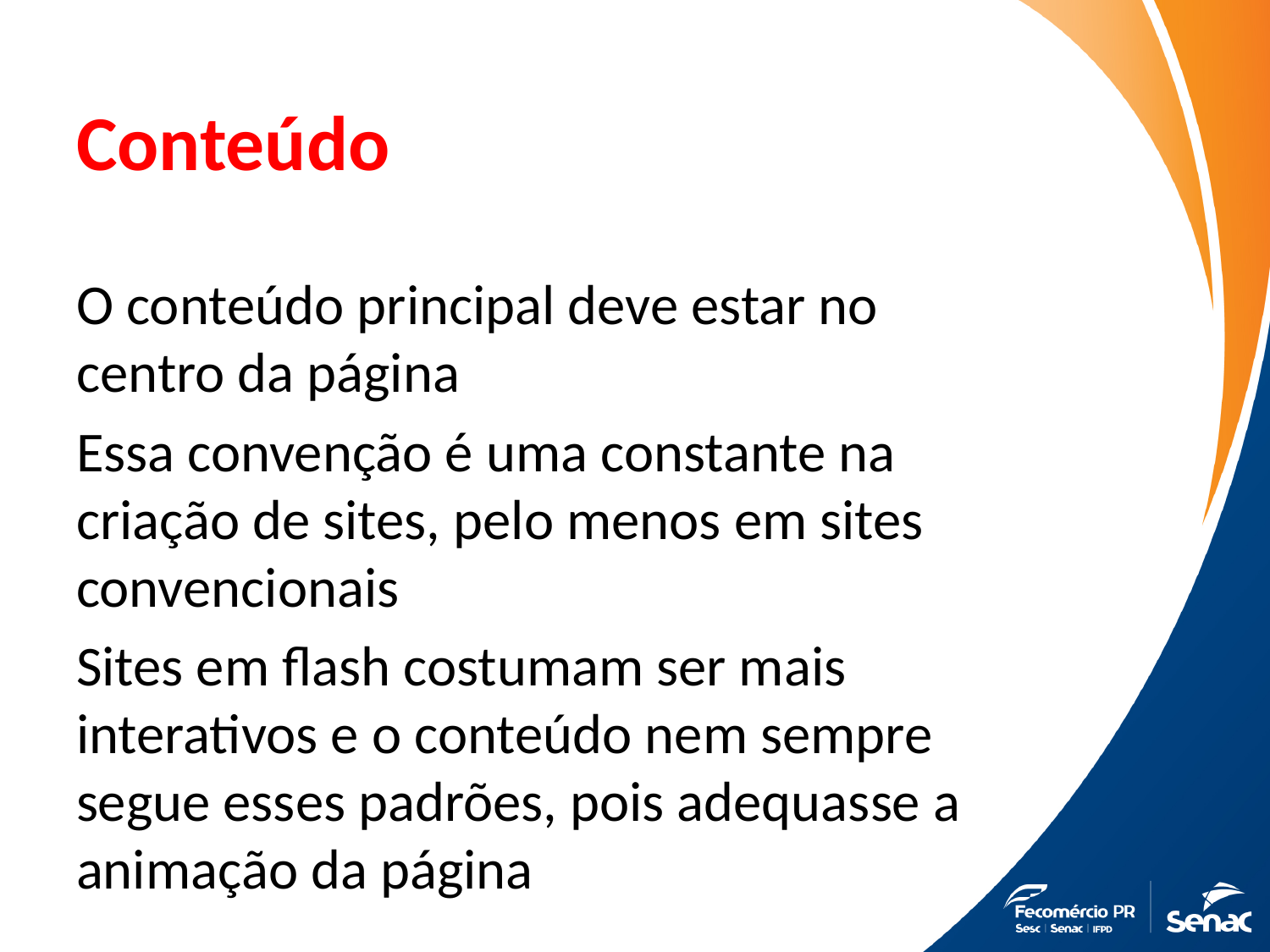

# Conteúdo
O conteúdo principal deve estar no centro da página
Essa convenção é uma constante na criação de sites, pelo menos em sites convencionais
Sites em flash costumam ser mais interativos e o conteúdo nem sempre segue esses padrões, pois adequasse a animação da página